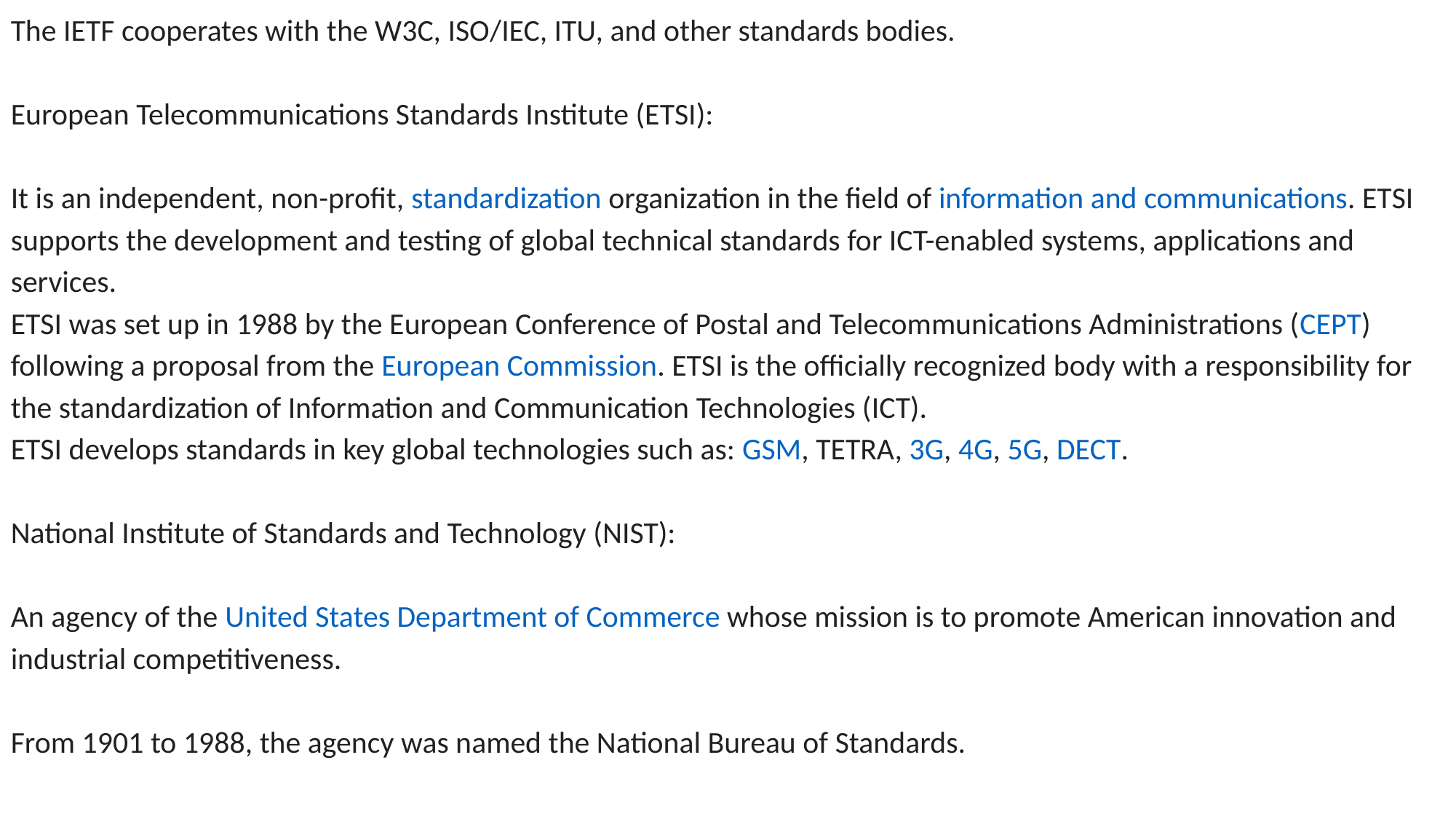

The IETF cooperates with the W3C, ISO/IEC, ITU, and other standards bodies.

European Telecommunications Standards Institute (ETSI):

It is an independent, non-profit, standardization organization in the field of information and communications. ETSI supports the development and testing of global technical standards for ICT-enabled systems, applications and services.
ETSI was set up in 1988 by the European Conference of Postal and Telecommunications Administrations (CEPT) following a proposal from the European Commission. ETSI is the officially recognized body with a responsibility for the standardization of Information and Communication Technologies (ICT).
ETSI develops standards in key global technologies such as: GSM, TETRA, 3G, 4G, 5G, DECT.

National Institute of Standards and Technology (NIST):

An agency of the United States Department of Commerce whose mission is to promote American innovation and industrial competitiveness.

From 1901 to 1988, the agency was named the National Bureau of Standards.